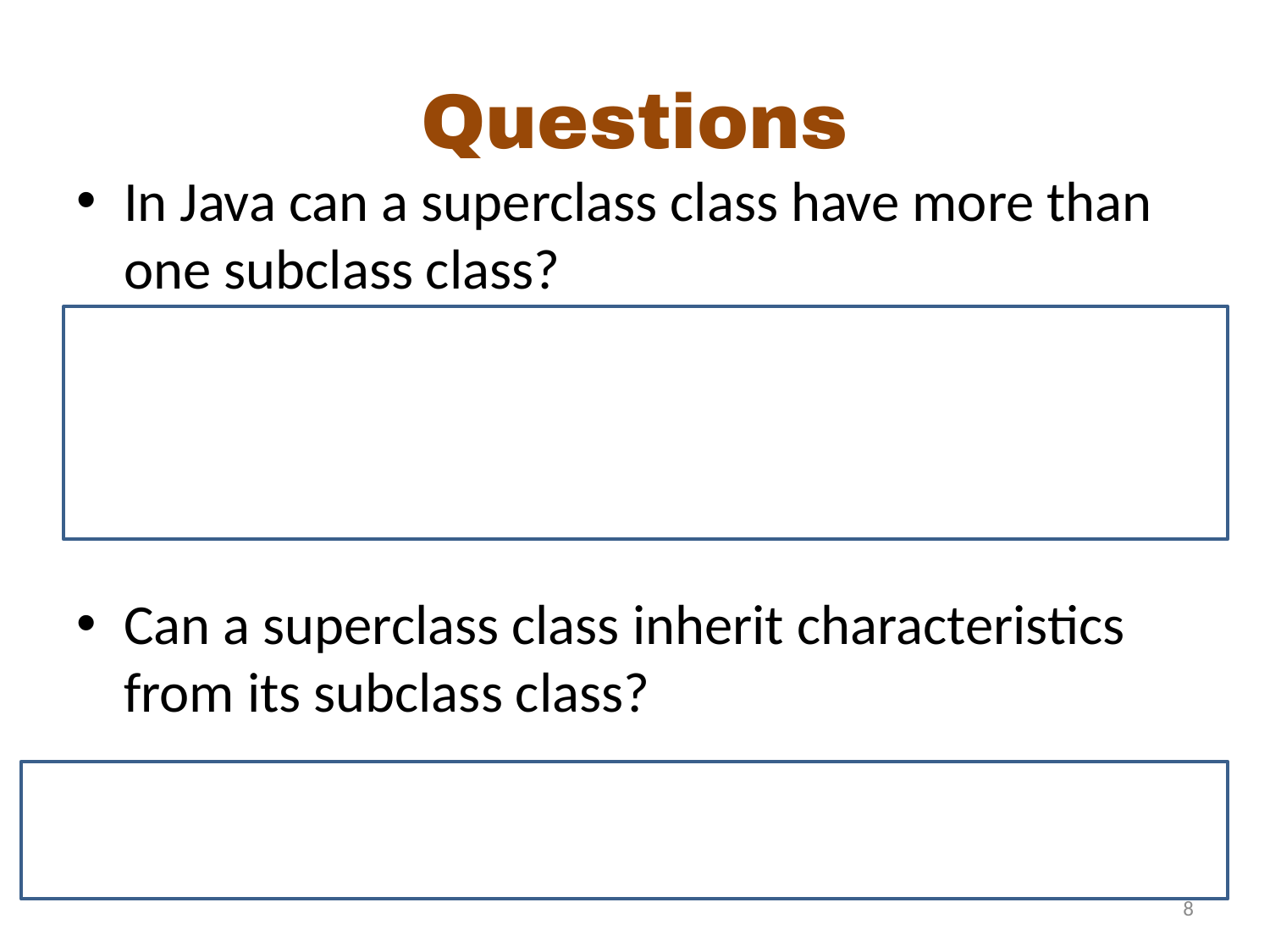

# Questions
In Java can a superclass class have more than one subclass class?

Can a superclass class inherit characteristics from its subclass class?

8